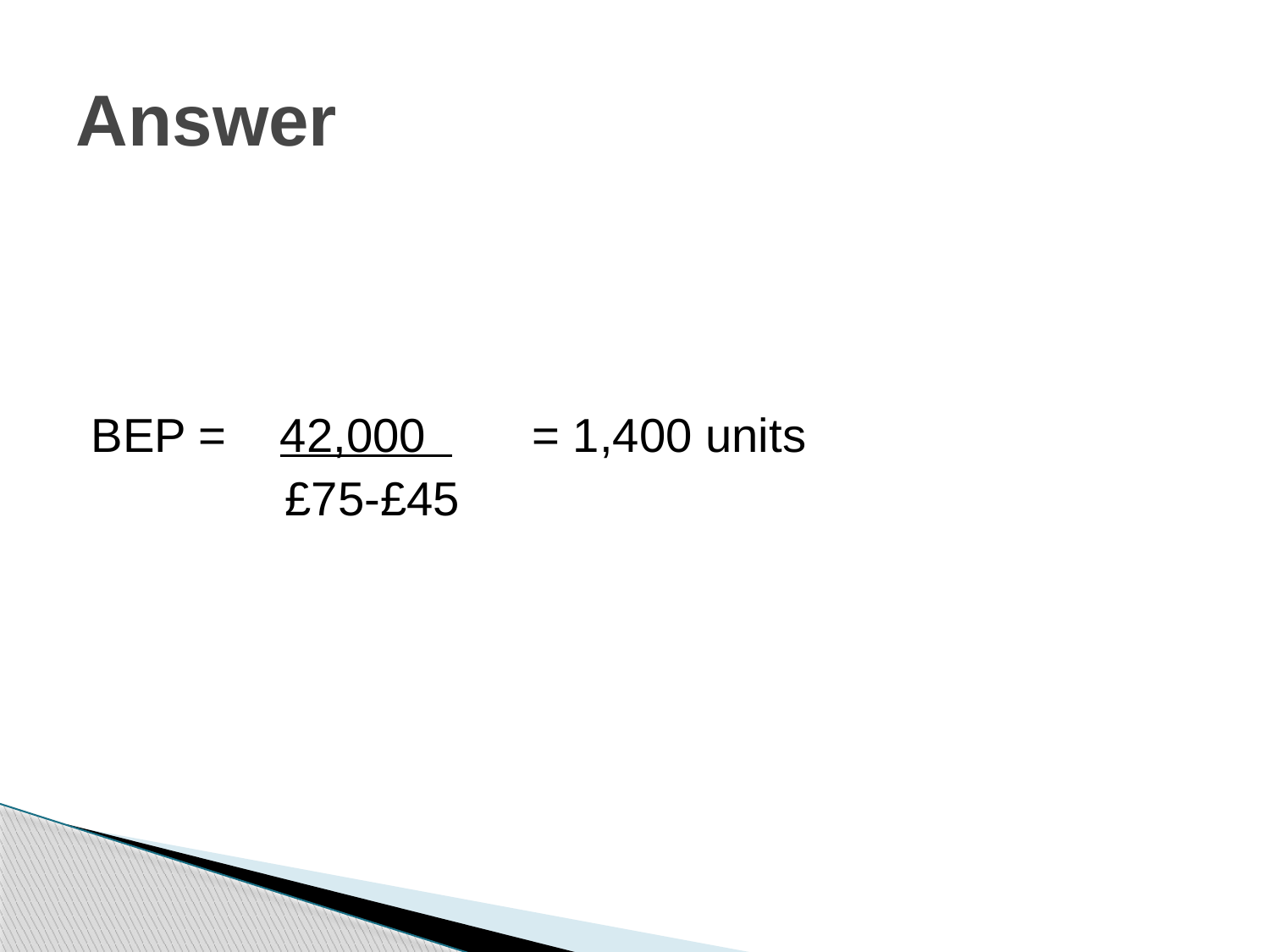

# Answer

BEP =    42,000        = 1,400 units
	     £75-£45